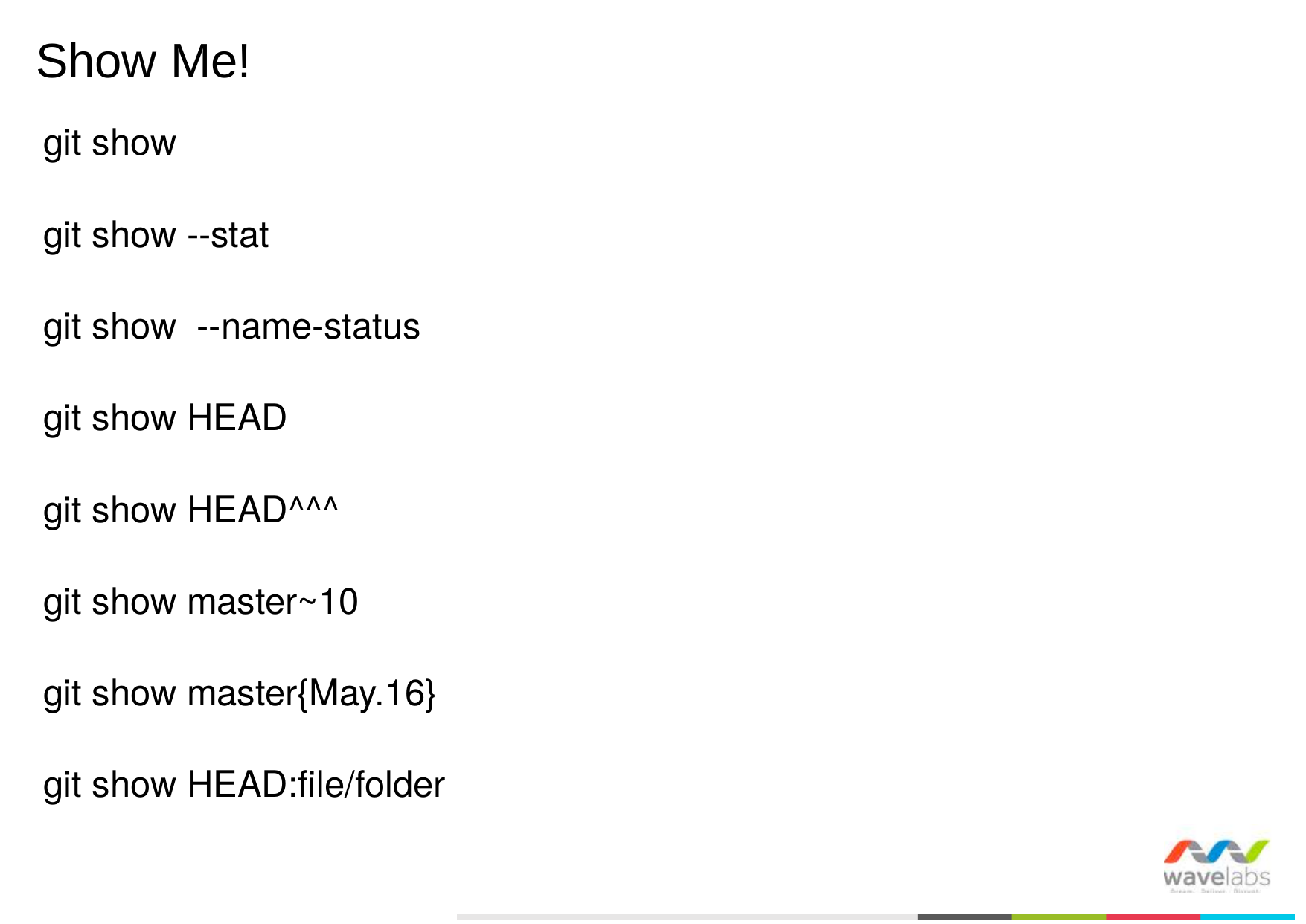

# Show Me!
git show
git show --stat
git show  --name-status
git show HEAD
git show HEAD^^^
git show master~10
git show master{May.16}
git show HEAD:file/folder